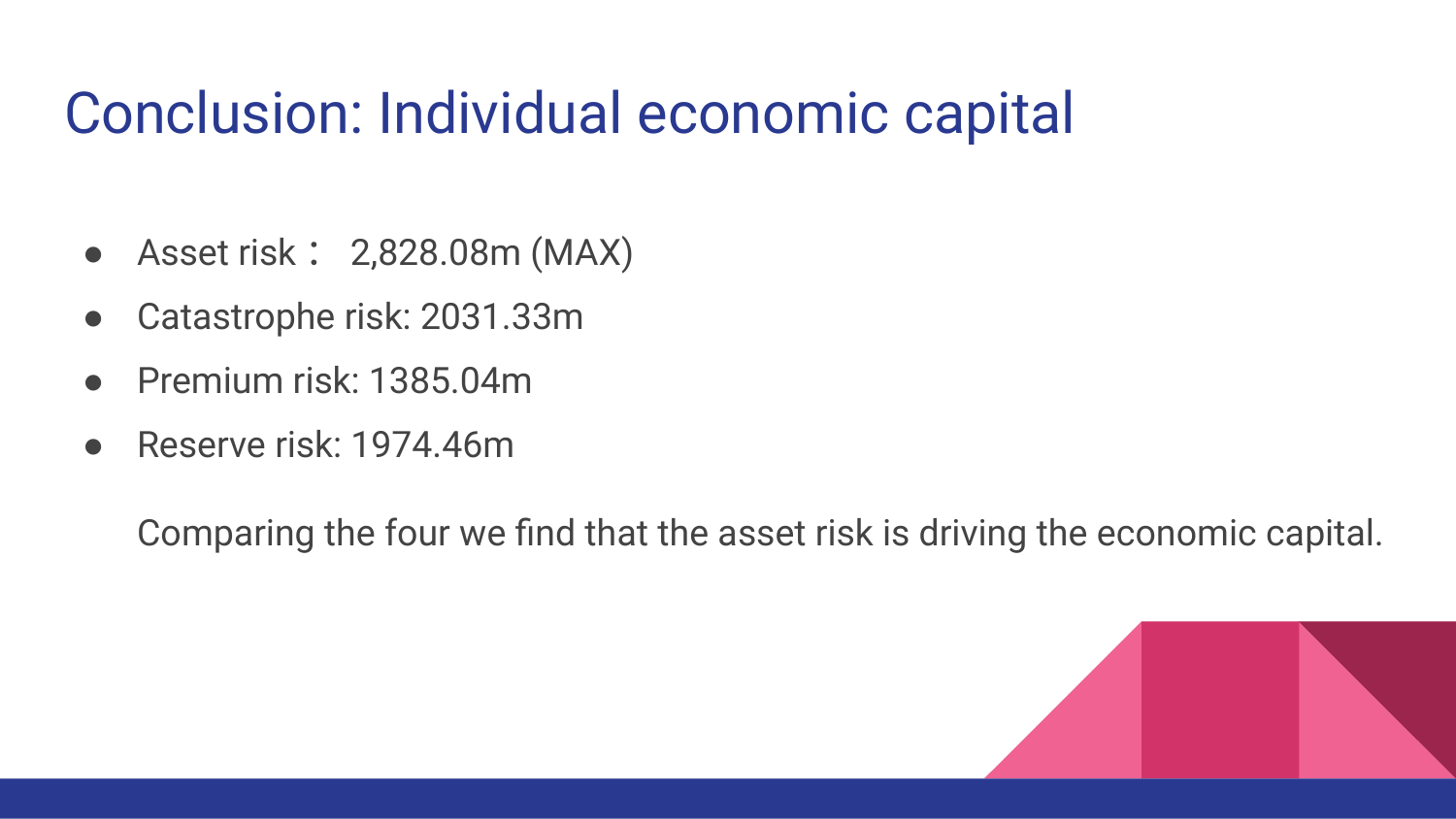

# Conclusion: Individual economic capital
Asset risk：2,828.08m (MAX)
Catastrophe risk: 2031.33m
Premium risk: 1385.04m
Reserve risk: 1974.46m
Comparing the four we find that the asset risk is driving the economic capital.